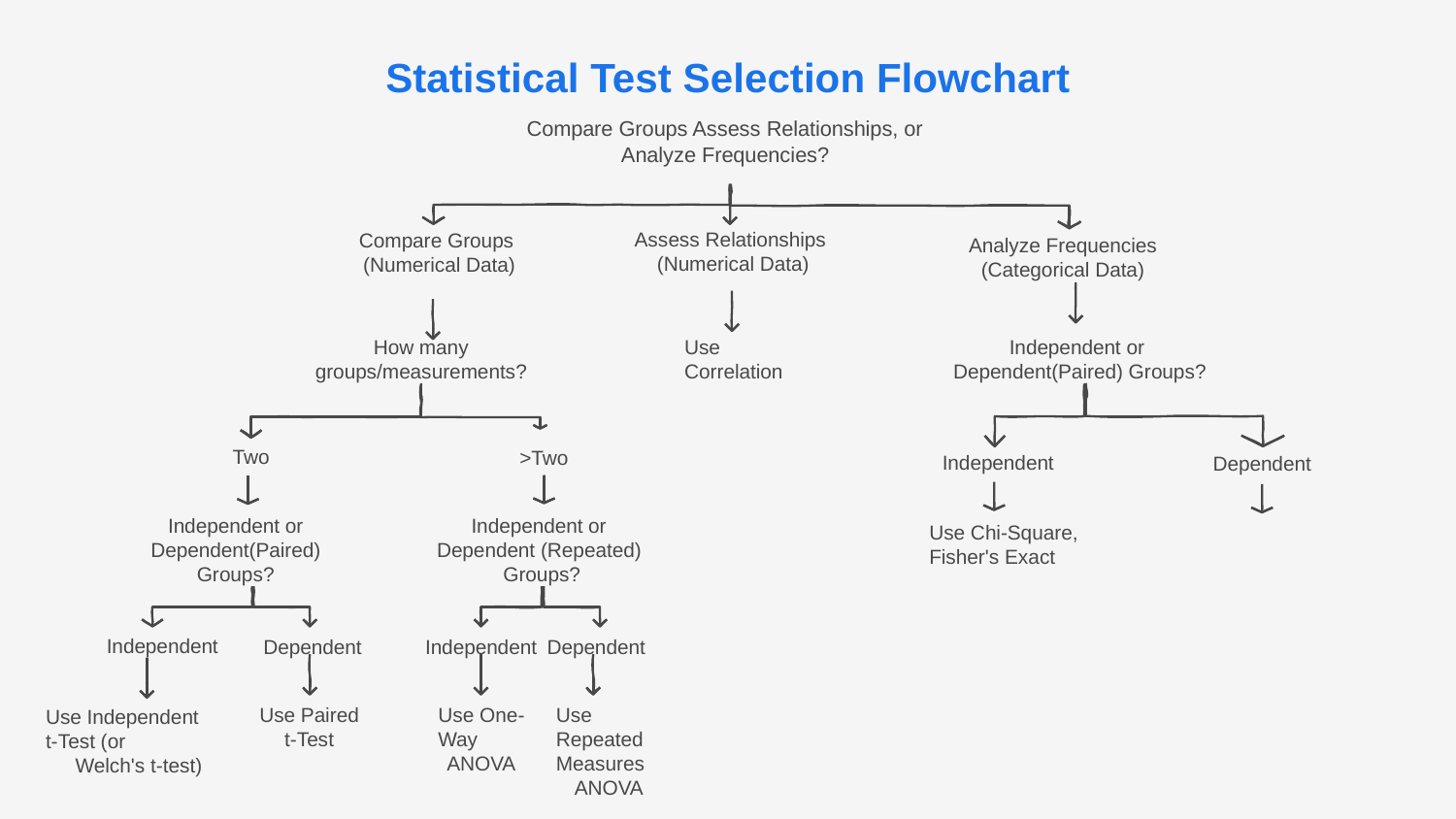

Statistical Test Selection Flowchart
Compare Groups Assess Relationships, or Analyze Frequencies?

Assess Relationships
(Numerical Data)
Compare Groups
(Numerical Data)

Analyze Frequencies
(Categorical Data)

How many groups/measurements?
Independent or
 Dependent(Paired) Groups?
Use
Correlation

Two
>Two
Independent
Dependent

Independent or Dependent(Paired) Groups?
Independent or
Dependent (Repeated)
Groups?
Use Chi-Square,
Fisher's Exact

Independent
Dependent
Independent
Dependent

Use Paired
t-Test
Use One-
Way
ANOVA
Use
Repeated
Measures
ANOVA
Use Independent
t-Test (or
Welch's t-test)